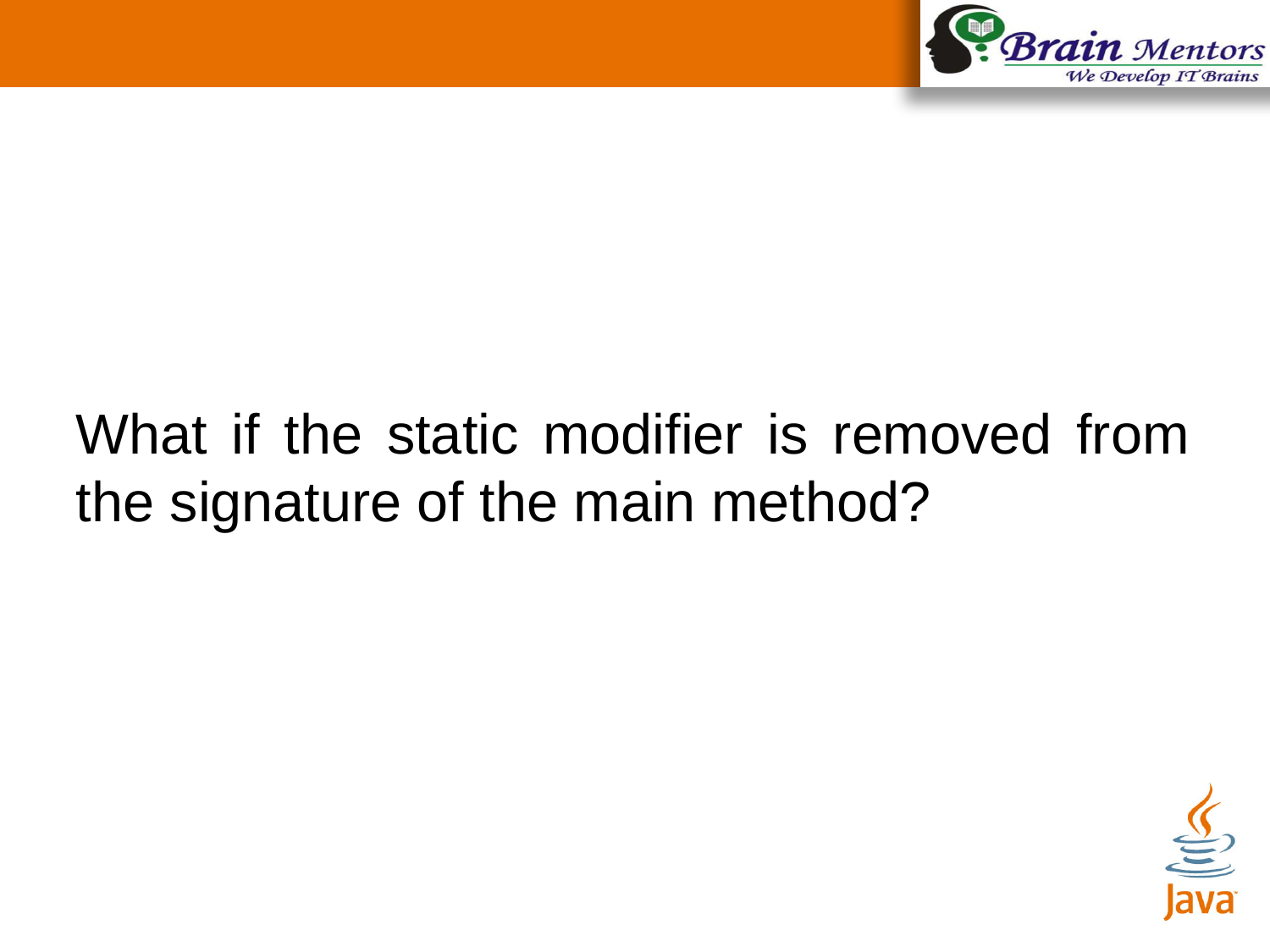

What if the static modifier is removed from the signature of the main method?